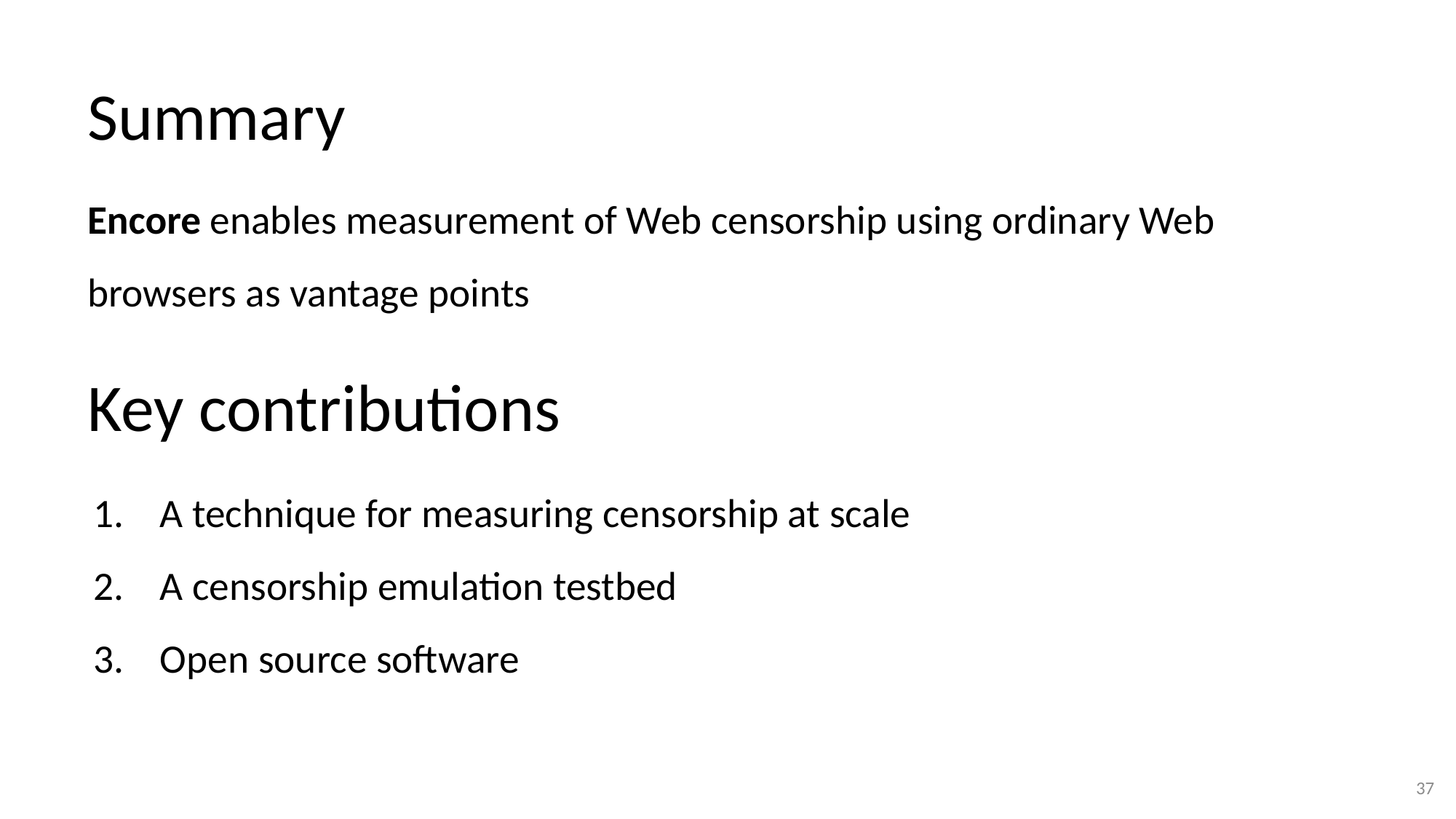

# Summary
Encore enables measurement of Web censorship using ordinary Web browsers as vantage points
Key contributions
A technique for measuring censorship at scale
A censorship emulation testbed
Open source software
37